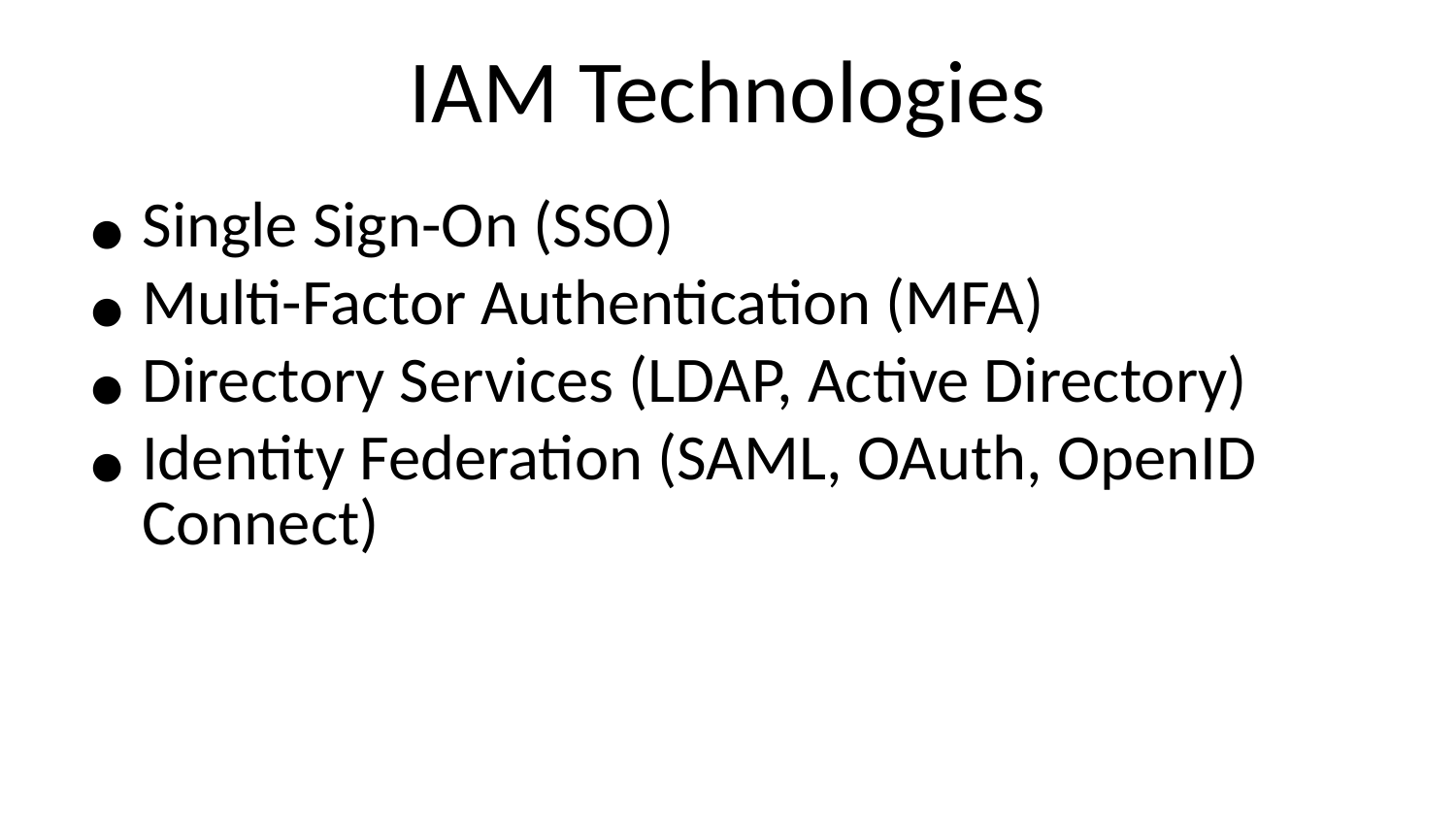

# IAM Technologies
Single Sign-On (SSO)
Multi-Factor Authentication (MFA)
Directory Services (LDAP, Active Directory)
Identity Federation (SAML, OAuth, OpenID Connect)